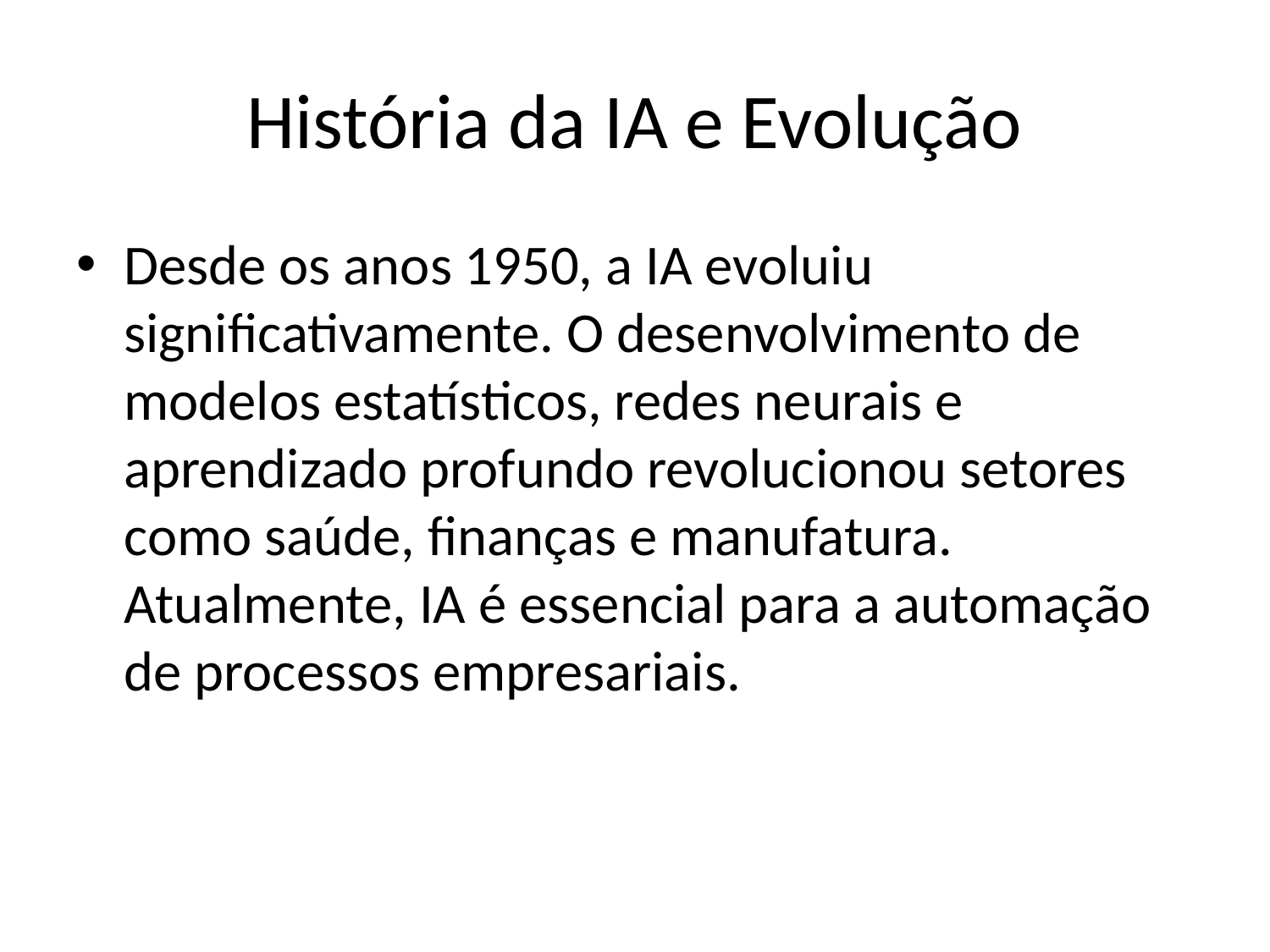

# História da IA e Evolução
Desde os anos 1950, a IA evoluiu significativamente. O desenvolvimento de modelos estatísticos, redes neurais e aprendizado profundo revolucionou setores como saúde, finanças e manufatura. Atualmente, IA é essencial para a automação de processos empresariais.